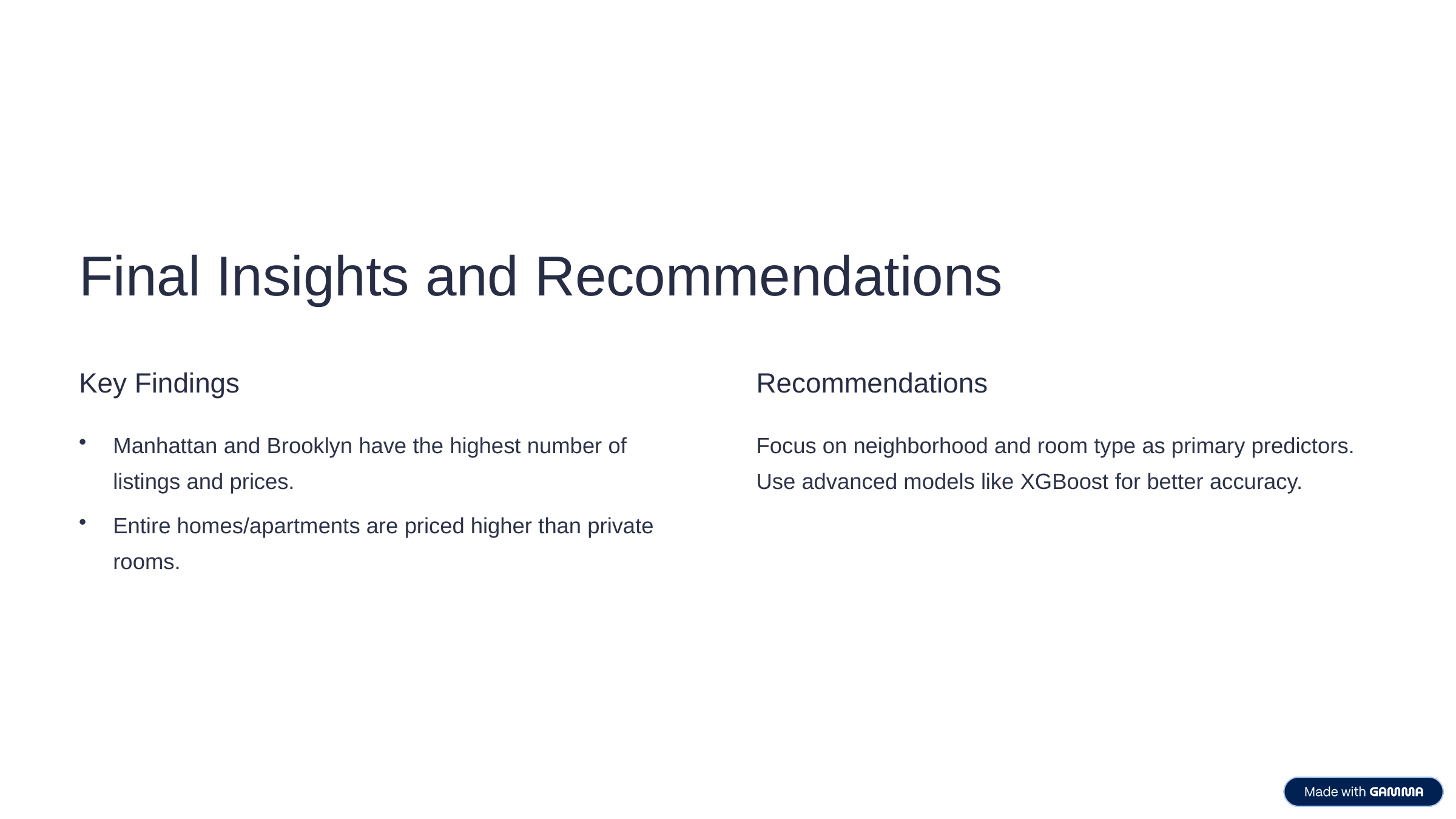

Final Insights and Recommendations
Key Findings
Recommendations
Manhattan and Brooklyn have the highest number of listings and prices.
Focus on neighborhood and room type as primary predictors. Use advanced models like XGBoost for better accuracy.
Entire homes/apartments are priced higher than private rooms.